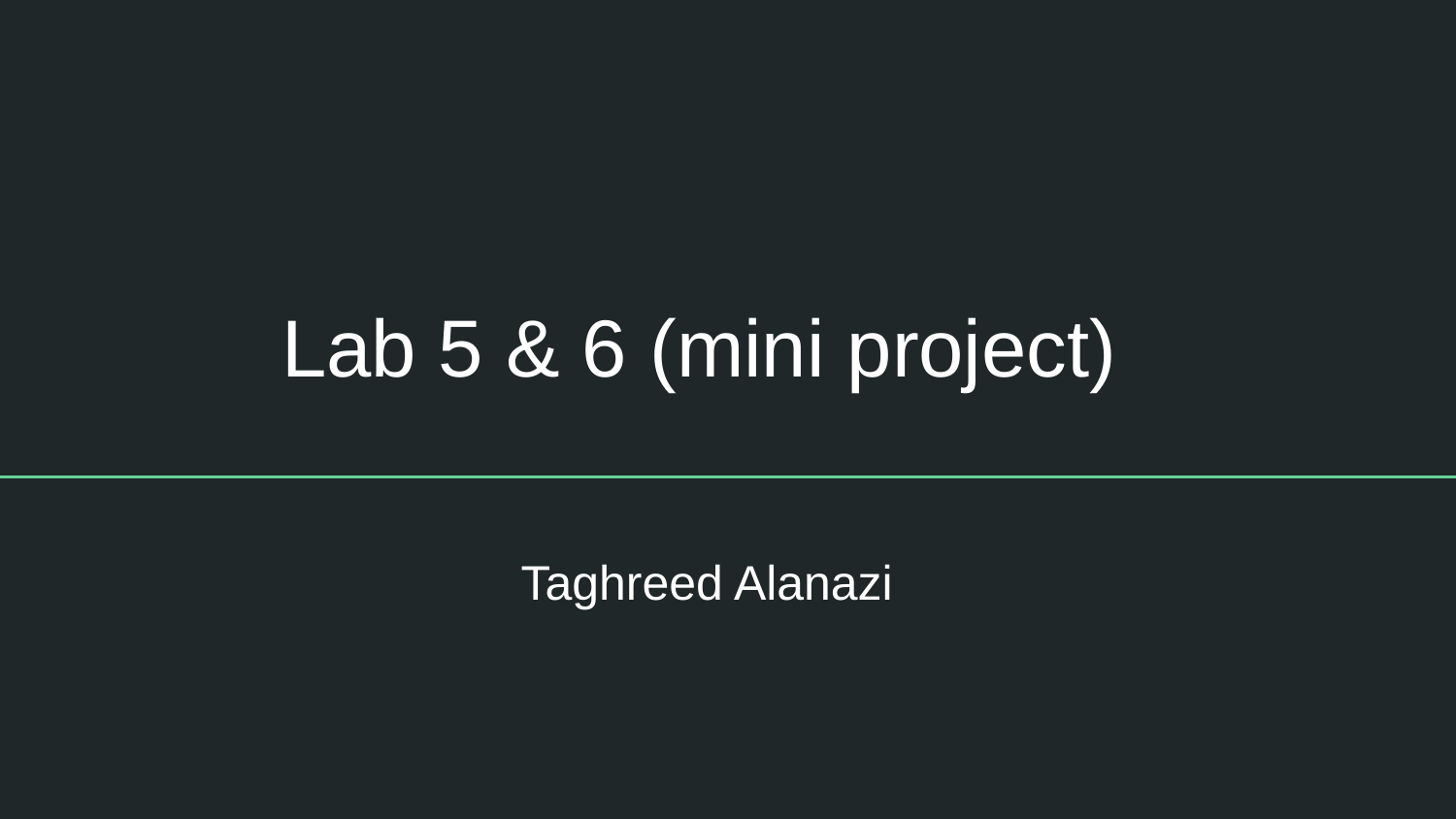

# Lab 5 & 6 (mini project)
Taghreed Alanazi